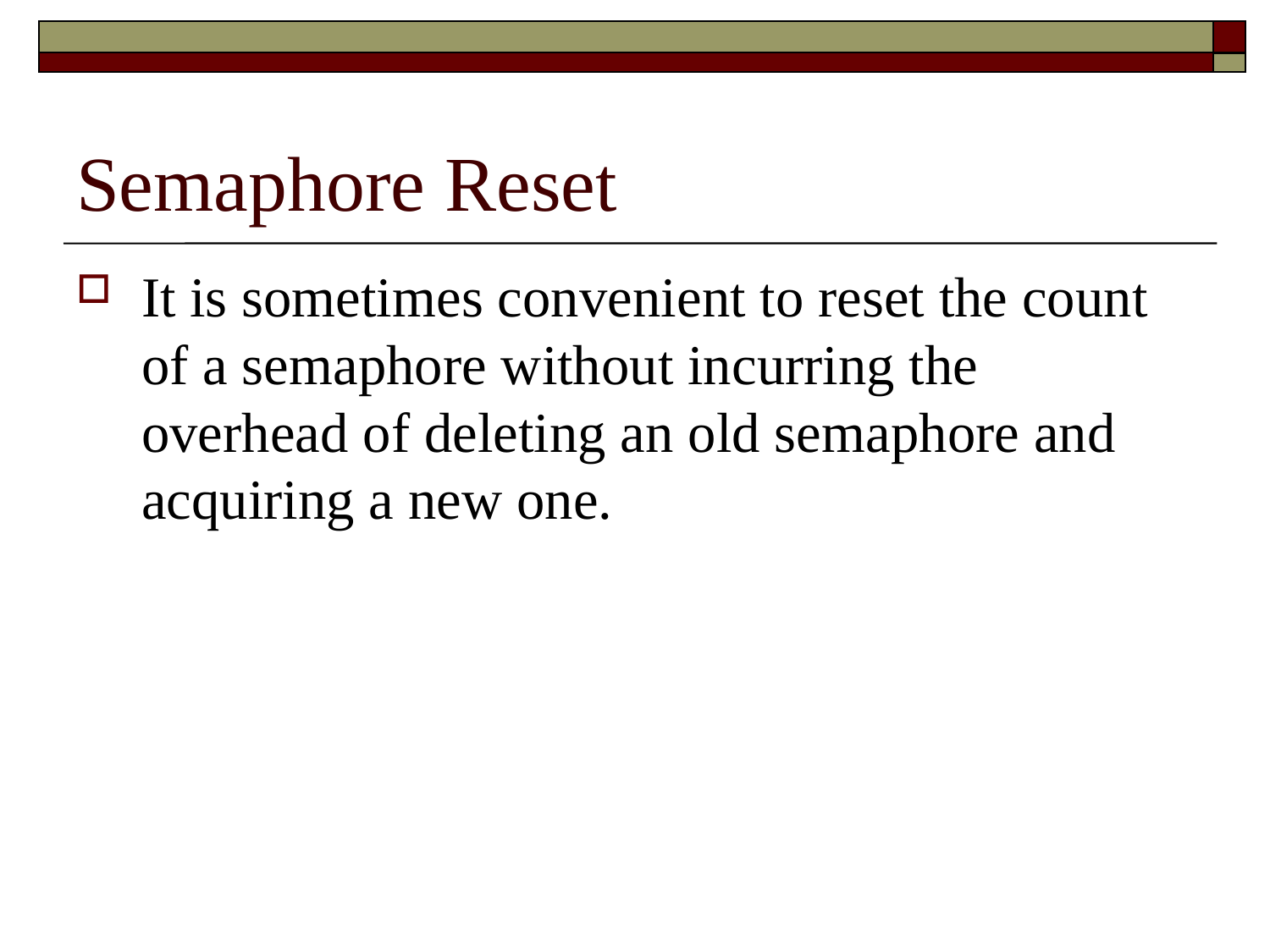

# Semaphore Reset
It is sometimes convenient to reset the count of a semaphore without incurring the overhead of deleting an old semaphore and acquiring a new one.